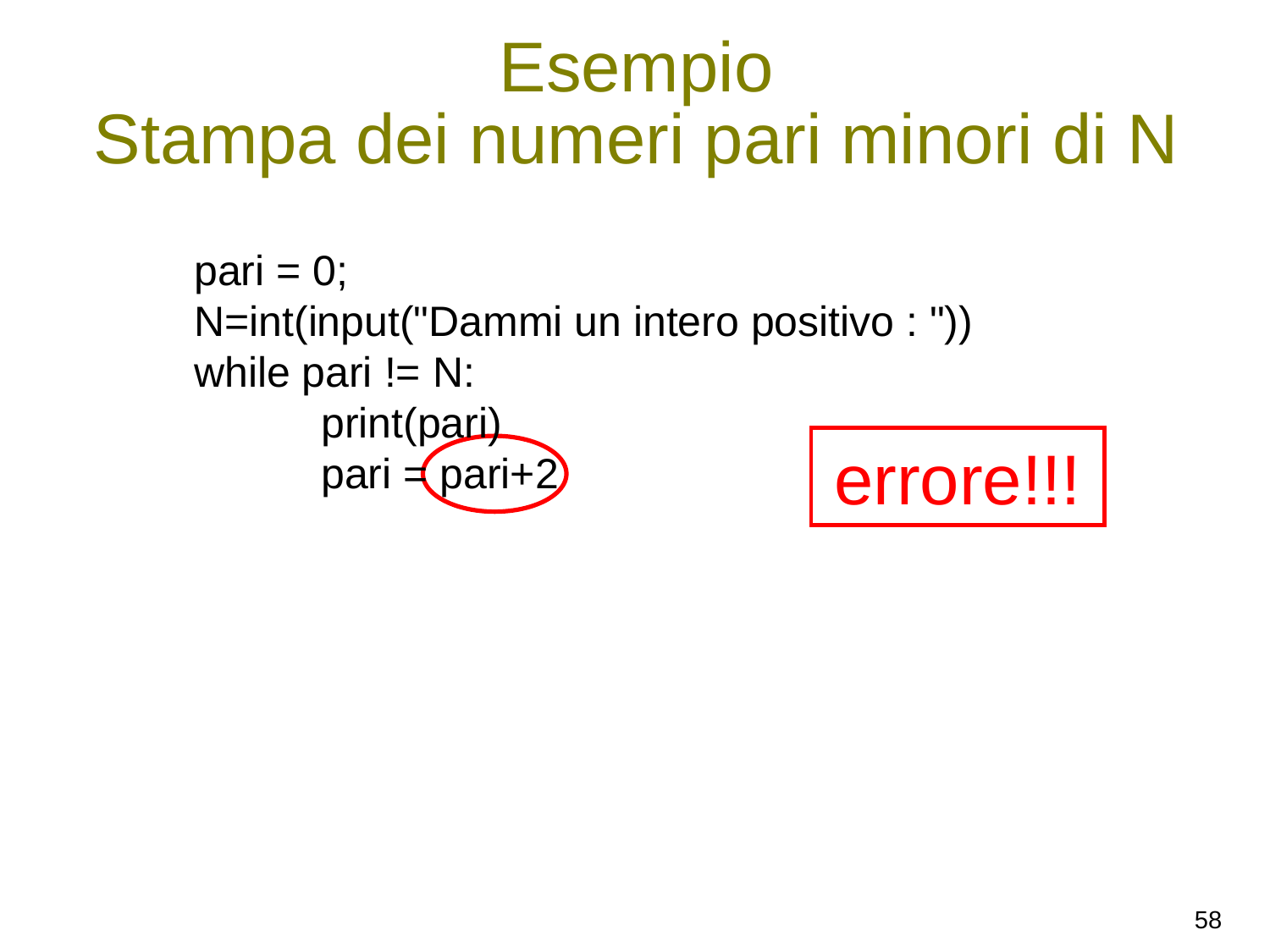

# Esempio Stampa dei numeri pari minori di N
pari = 0;
N=int(input("Dammi un intero positivo : "))
while pari != N:
	print(pari)
	pari = pari+2
errore!!!

58